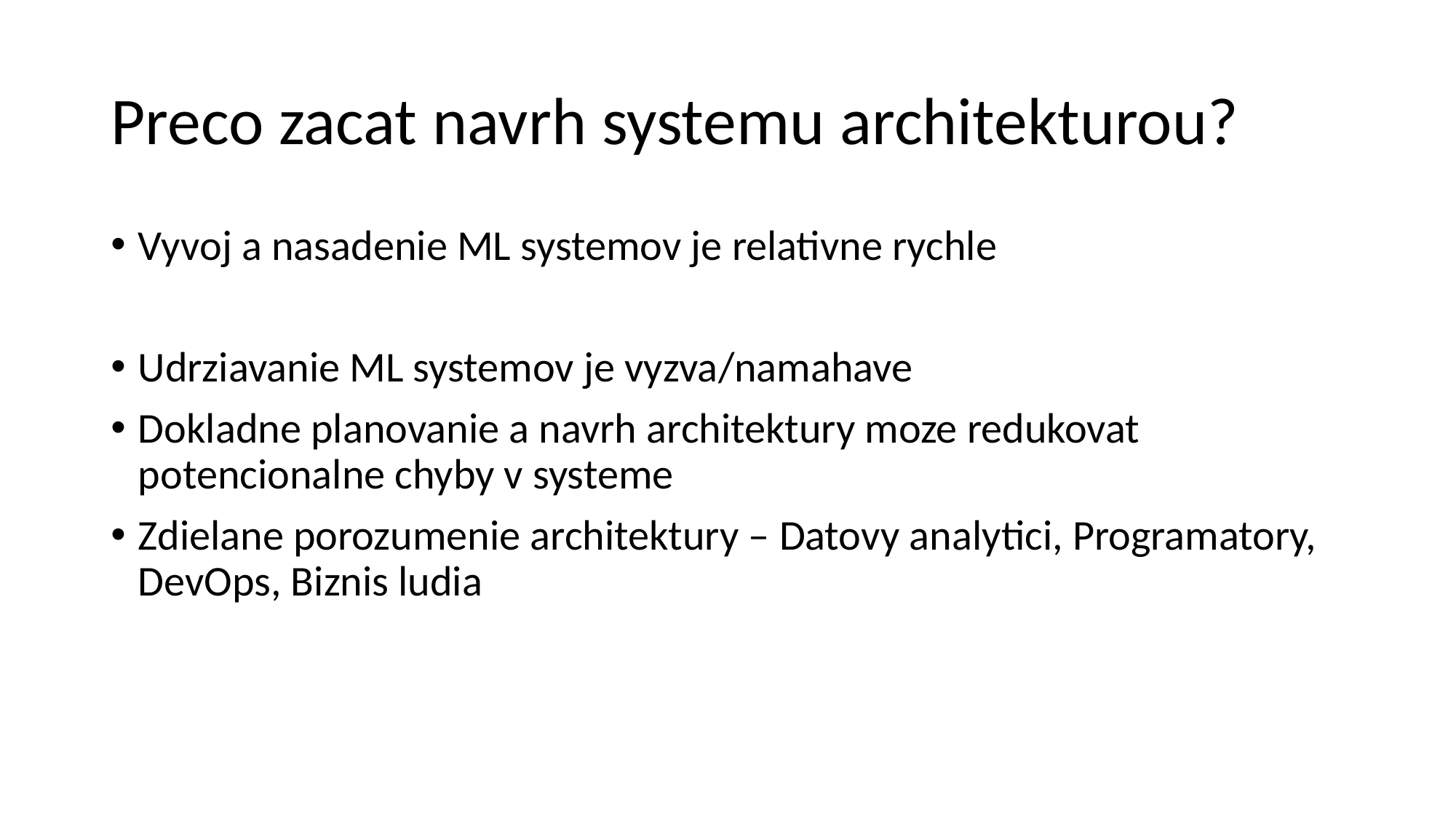

# Preco zacat navrh systemu architekturou?
Vyvoj a nasadenie ML systemov je relativne rychle

Udrziavanie ML systemov je vyzva/namahave
Dokladne planovanie a navrh architektury moze redukovat potencionalne chyby v systeme
Zdielane porozumenie architektury – Datovy analytici, Programatory, DevOps, Biznis ludia